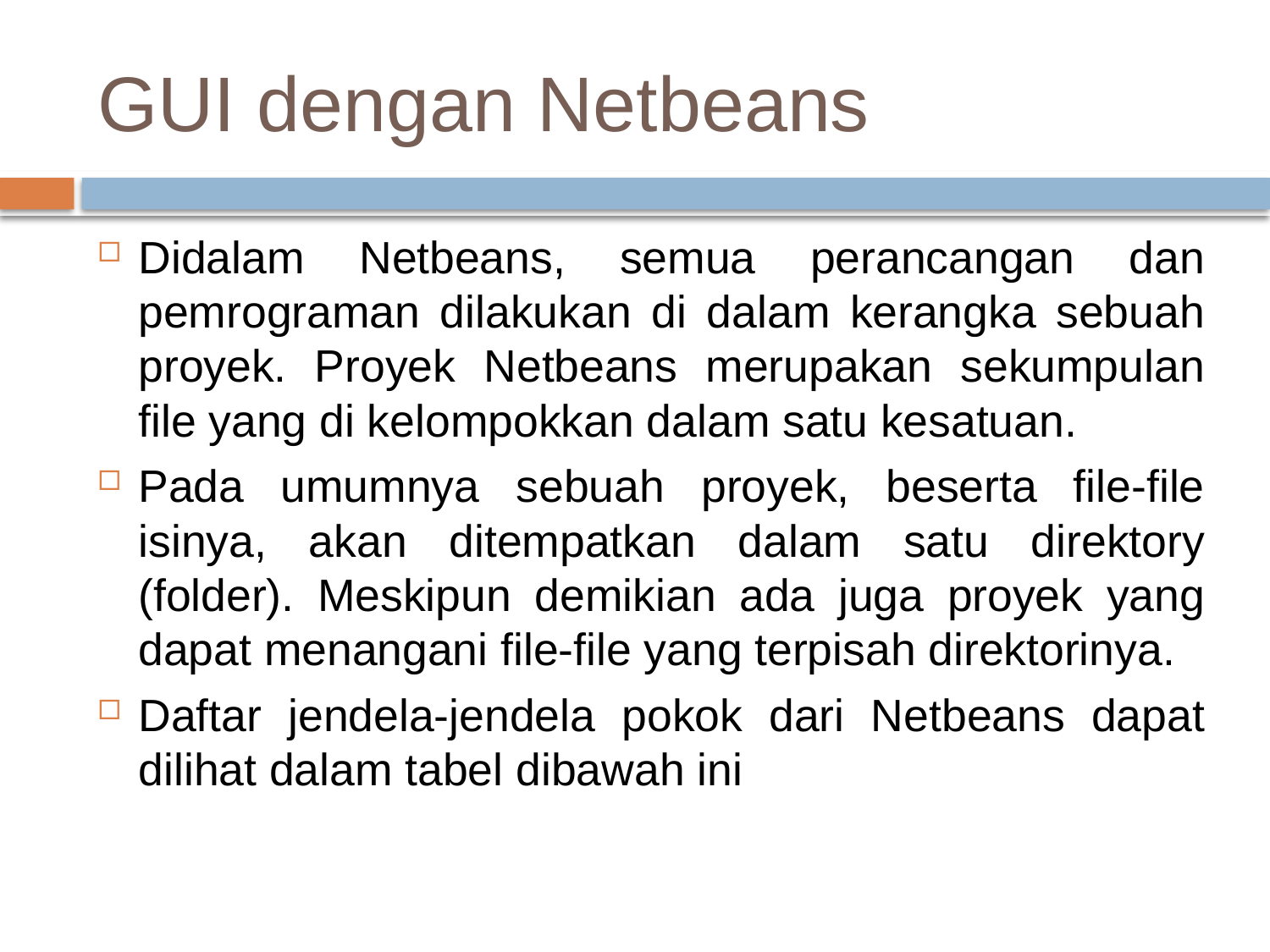

# GUI dengan Netbeans
Didalam Netbeans, semua perancangan dan pemrograman dilakukan di dalam kerangka sebuah proyek. Proyek Netbeans merupakan sekumpulan file yang di kelompokkan dalam satu kesatuan.
Pada umumnya sebuah proyek, beserta file-file isinya, akan ditempatkan dalam satu direktory (folder). Meskipun demikian ada juga proyek yang dapat menangani file-file yang terpisah direktorinya.
Daftar jendela-jendela pokok dari Netbeans dapat dilihat dalam tabel dibawah ini